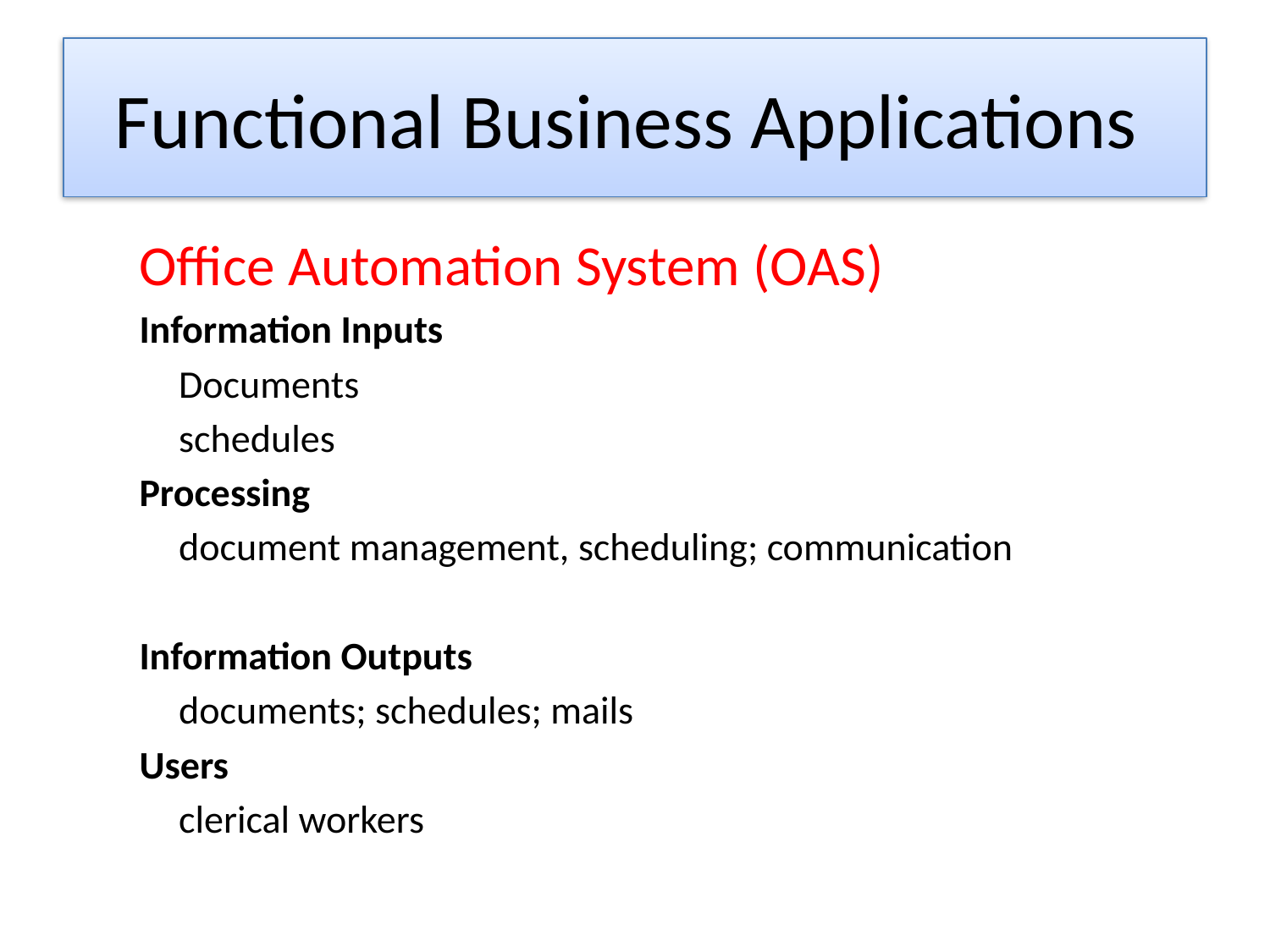

# Functional Business Applications
Office Automation System (OAS)
Information Inputs
		Documents
		schedules
Processing
		document management, scheduling; communication

Information Outputs
		documents; schedules; mails
Users
	clerical workers